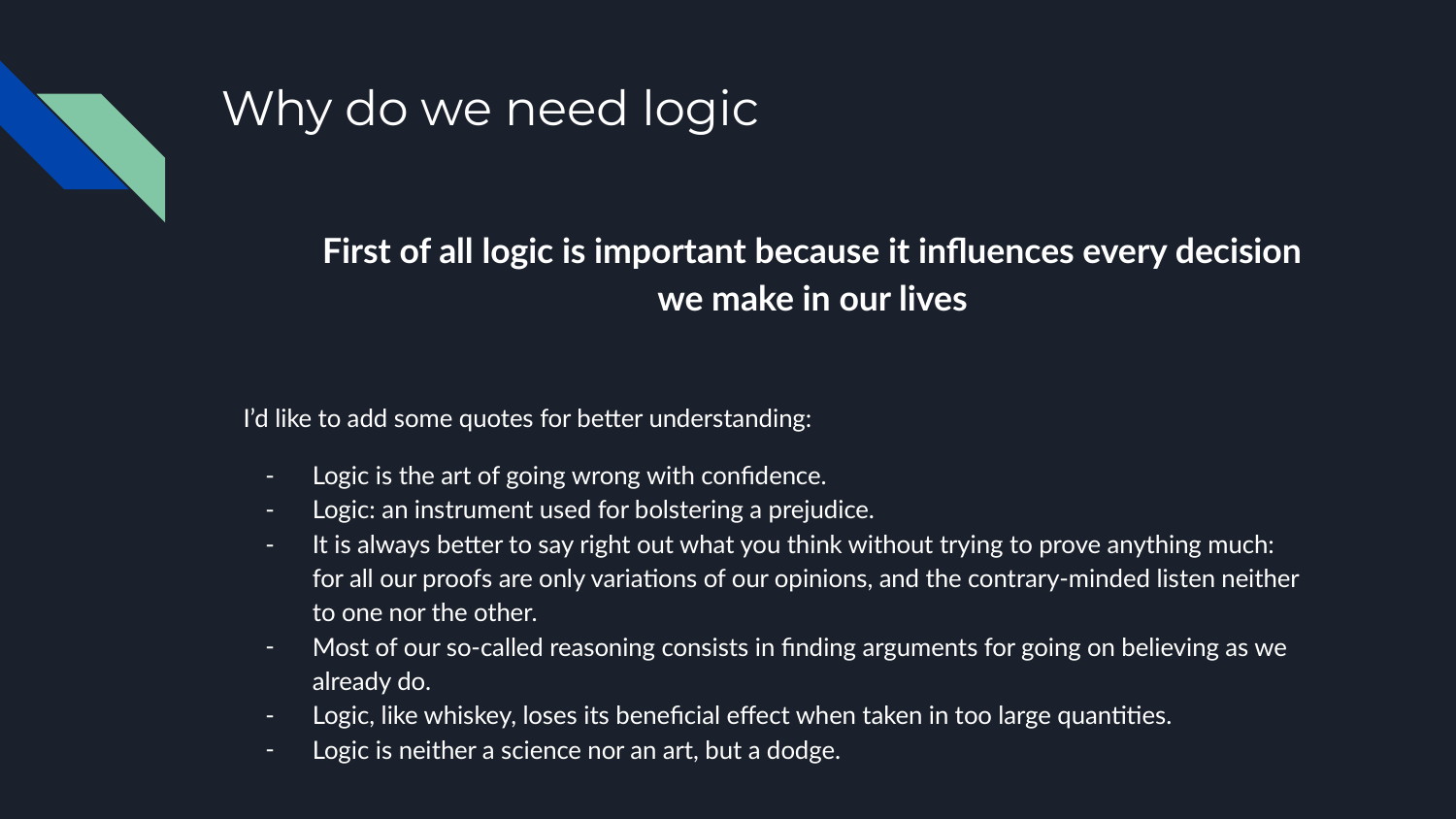

# Why do we need logic
First of all logic is important because it influences every decision we make in our lives

I’d like to add some quotes for better understanding:
Logic is the art of going wrong with confidence.
Logic: an instrument used for bolstering a prejudice.
It is always better to say right out what you think without trying to prove anything much: for all our proofs are only variations of our opinions, and the contrary-minded listen neither to one nor the other.
Most of our so-called reasoning consists in finding arguments for going on believing as we already do.
Logic, like whiskey, loses its beneficial effect when taken in too large quantities.
Logic is neither a science nor an art, but a dodge.